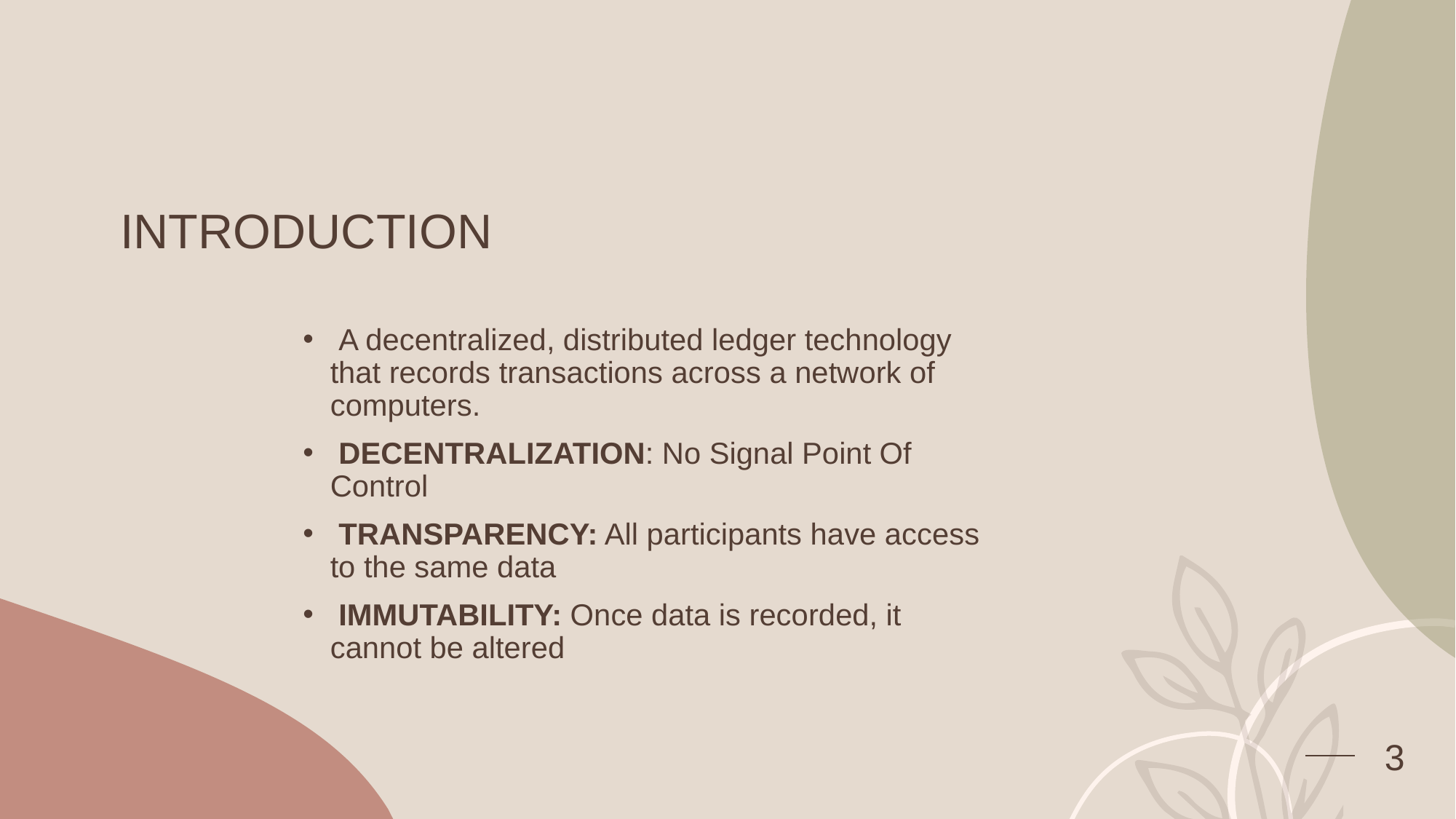

# INTRODUCTION
 A decentralized, distributed ledger technology that records transactions across a network of computers.
 DECENTRALIZATION: No Signal Point Of  Control
 TRANSPARENCY: All participants have access to the same data
 IMMUTABILITY: Once data is recorded, it cannot be altered
3